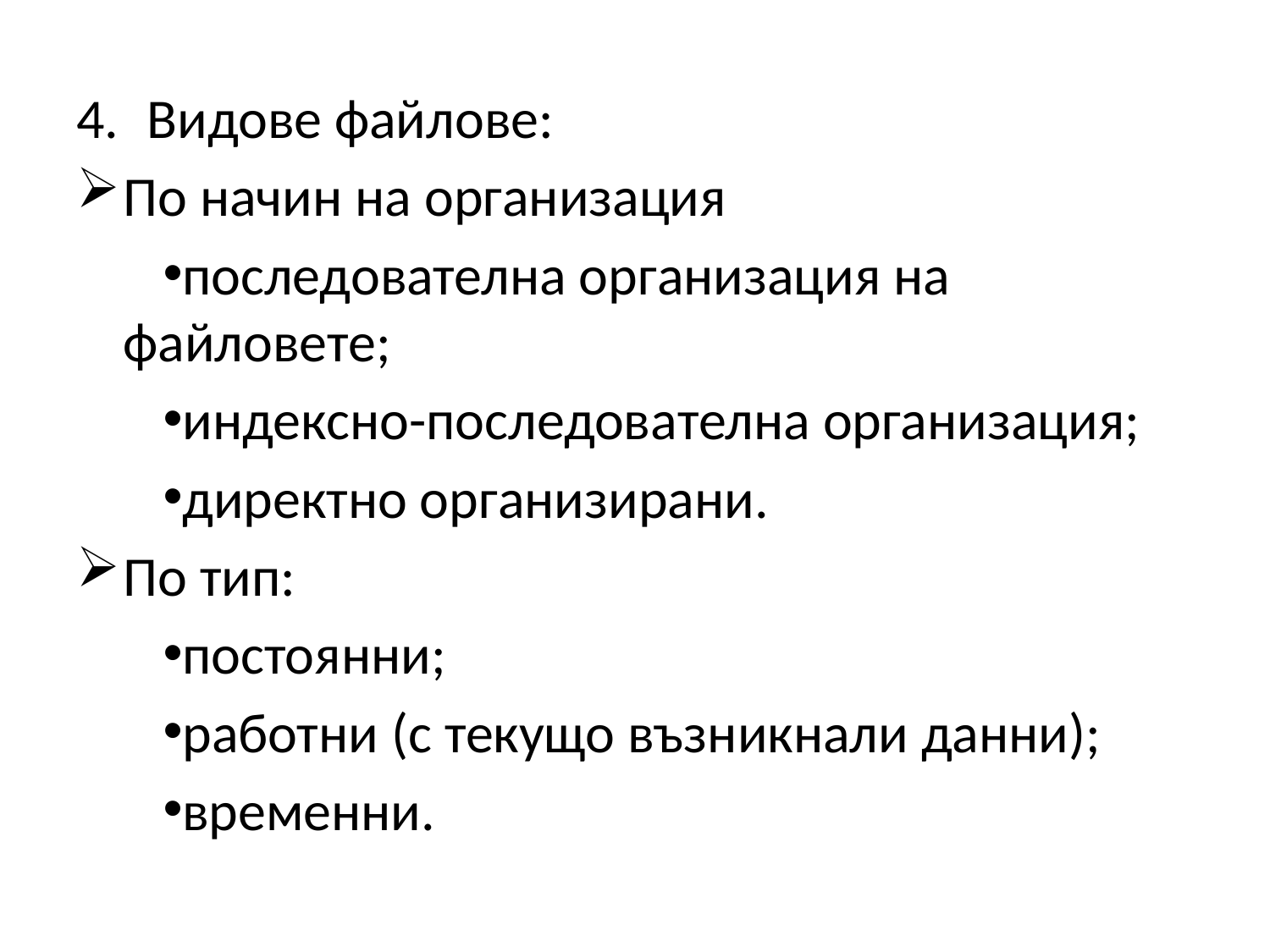

Видове файлове:
По начин на организация
последователна организация на файловете;
индексно-последователна организация;
директно организирани.
По тип:
постоянни;
работни (с текущо възникнали данни);
временни.